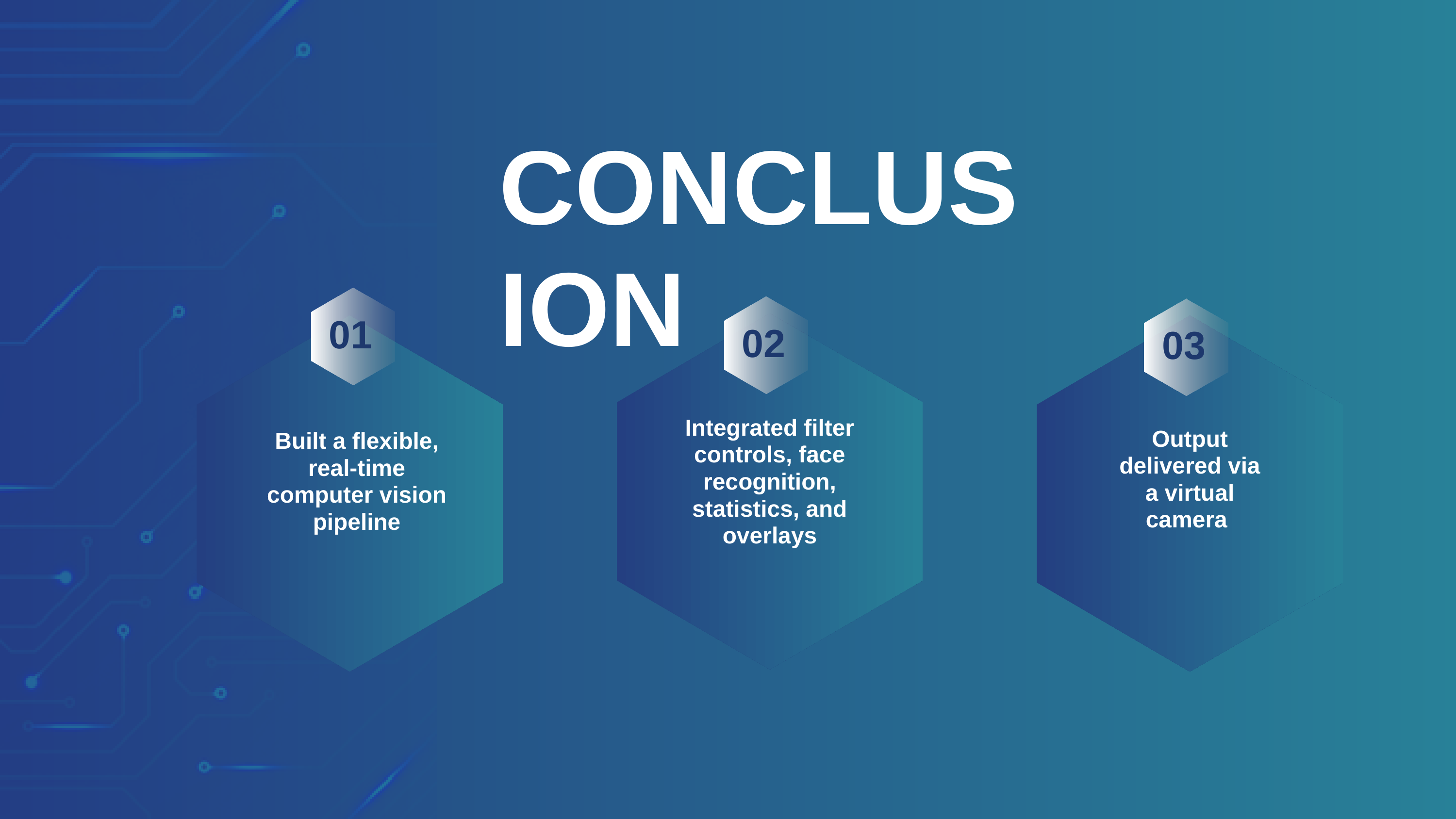

CONCLUSION

01

02
03
Integrated filter controls, face recognition, statistics, and overlays

Output delivered via a virtual camera

Built a flexible, real-time computer vision pipeline